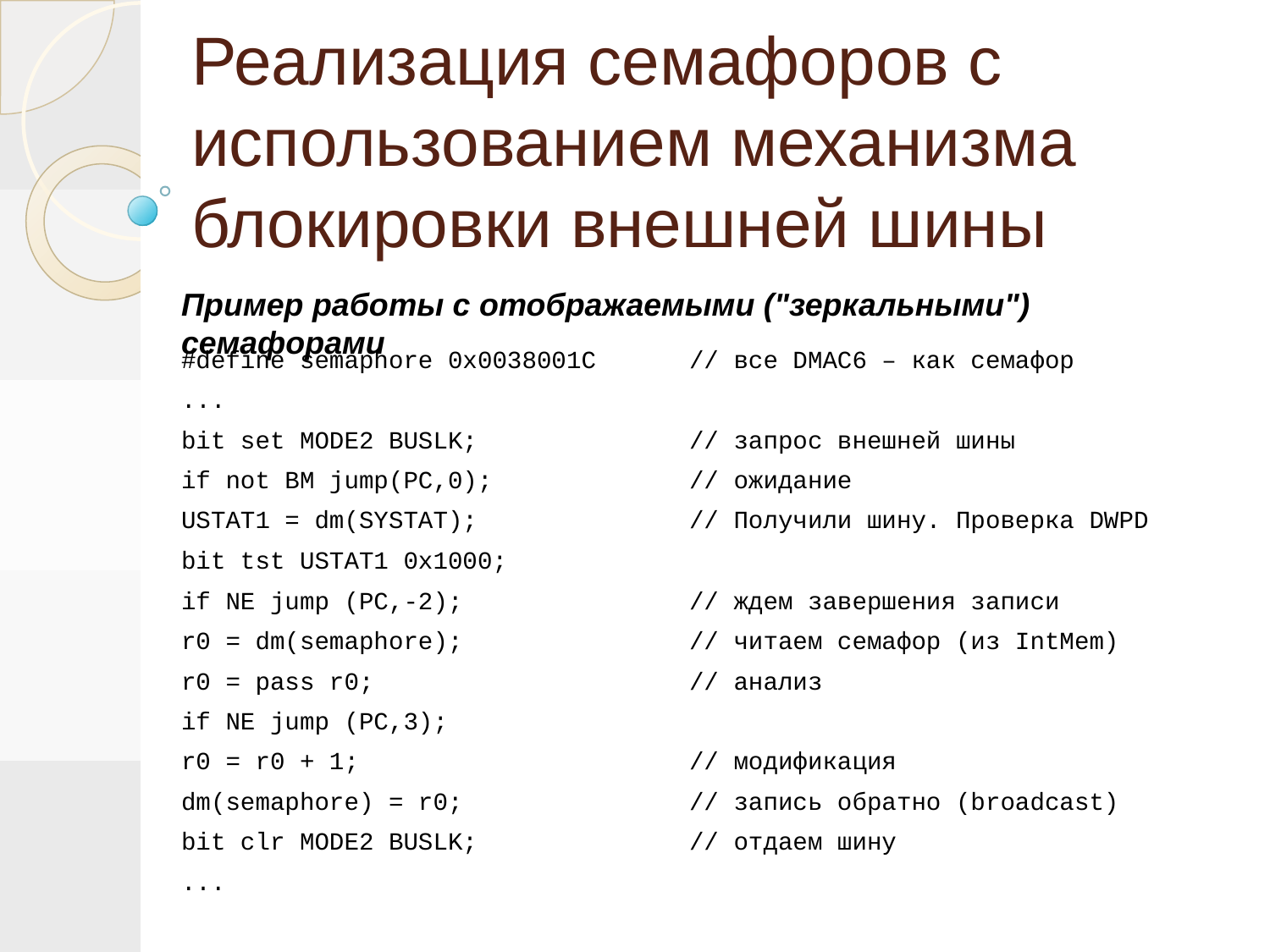

# Реализация семафоров с использованием механизма блокировки внешней шины
Пример работы с отображаемыми ("зеркальными") семафорами
#define semaphore 0x0038001C	// все DMAC6 – как семафор
...
bit set MODE2 BUSLK;		// запрос внешней шины
if not BM jump(PC,0);		// ожидание
USTAT1 = dm(SYSTAT);		// Получили шину. Проверка DWPD
bit tst USTAT1 0x1000;
if NE jump (PC,-2);		// ждем завершения записи
r0 = dm(semaphore);		// читаем семафор (из IntMem)
r0 = pass r0;			// анализ
if NE jump (PC,3);
r0 = r0 + 1;			// модификация
dm(semaphore) = r0;		// запись обратно (broadcast)
bit clr MODE2 BUSLK;		// отдаем шину
...